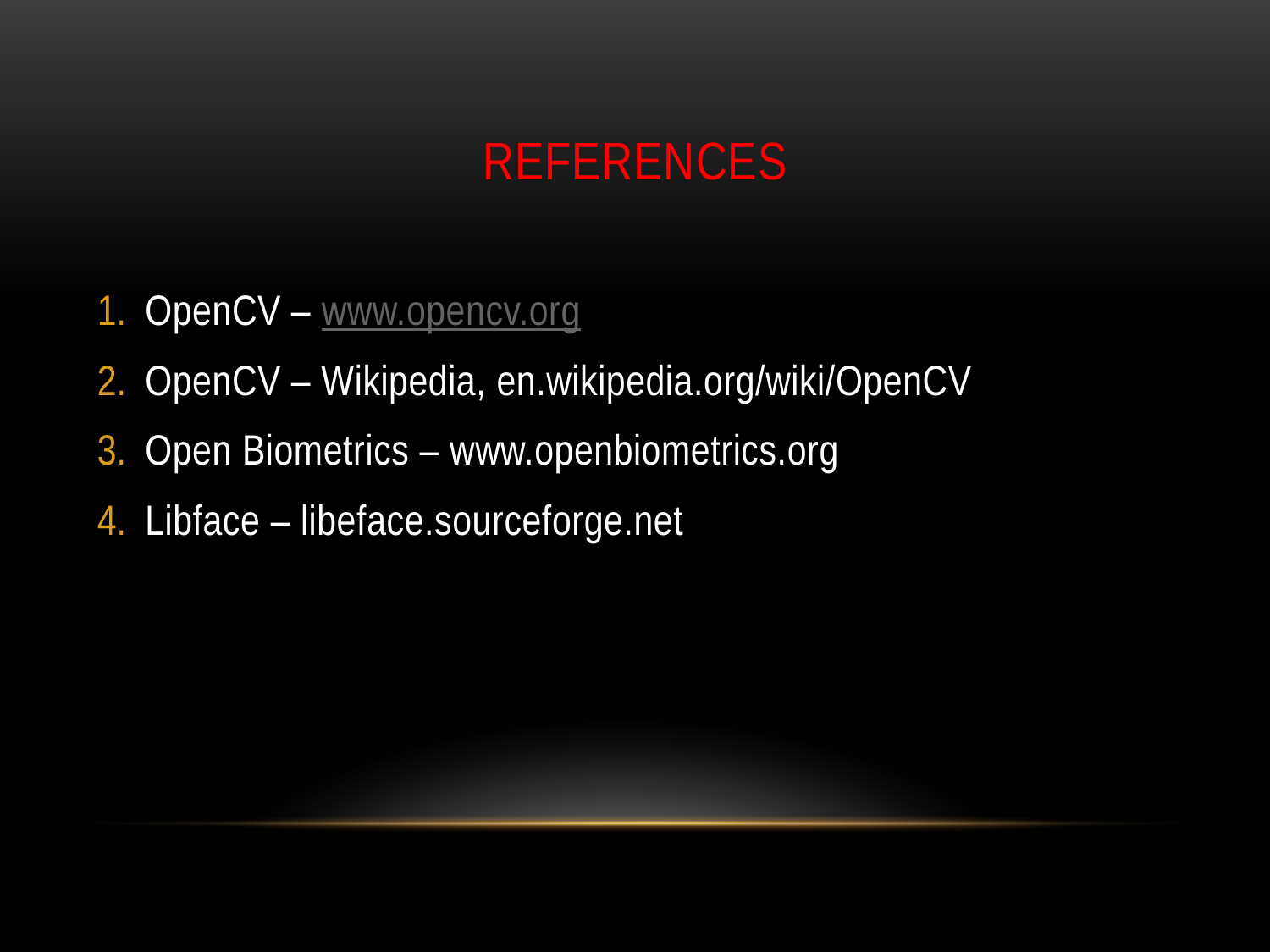

# references

OpenCV – www.opencv.org
OpenCV – Wikipedia, en.wikipedia.org/wiki/OpenCV
Open Biometrics – www.openbiometrics.org
Libface – libeface.sourceforge.net